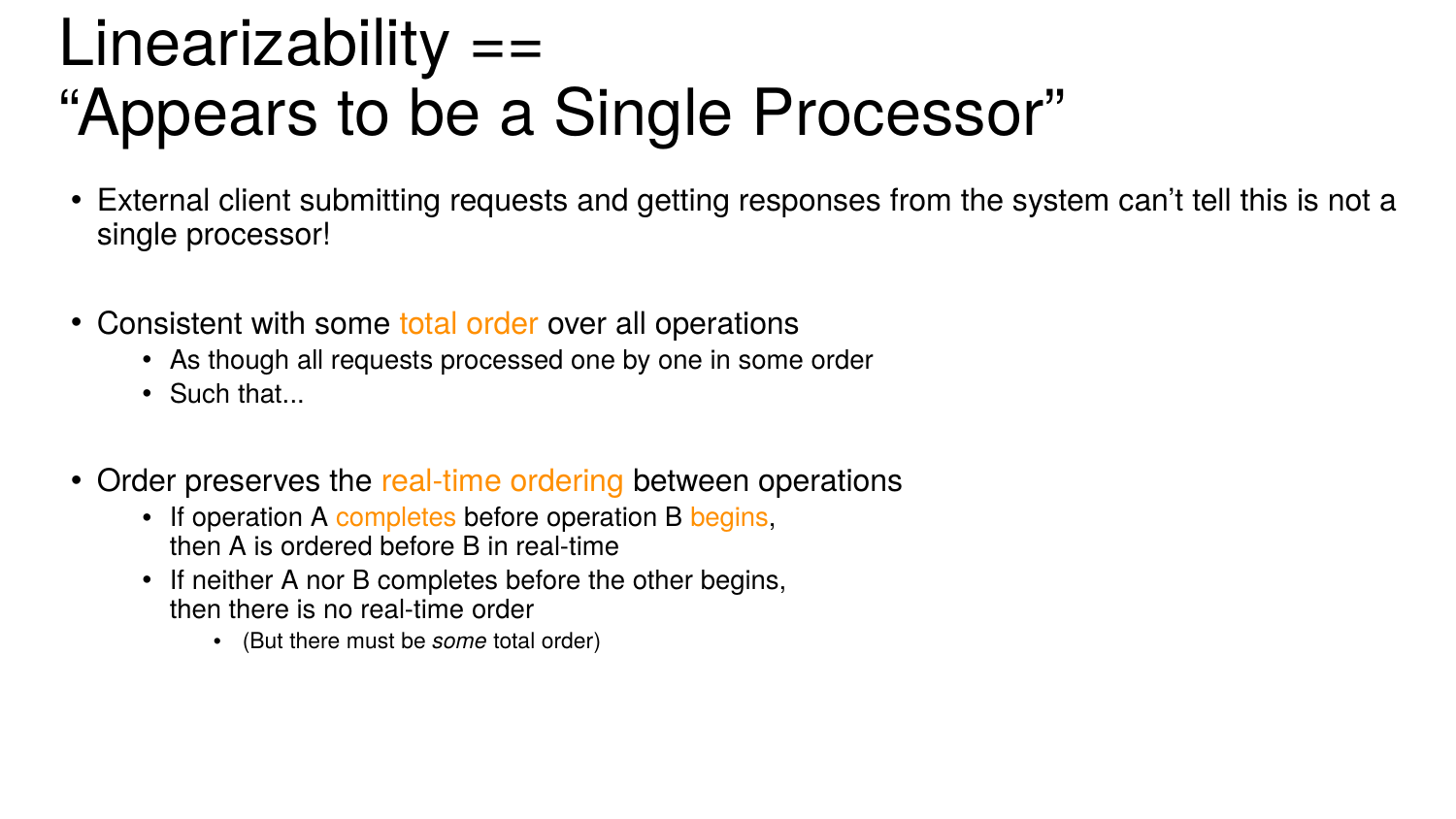

# Linearizability == “Appears to be a Single Processor”
External client submitting requests and getting responses from the system can’t tell this is not a single processor!

Consistent with some total order over all operations
As though all requests processed one by one in some order
Such that...

Order preserves the real-time ordering between operations
If operation A completes before operation B begins,
then A is ordered before B in real-time
If neither A nor B completes before the other begins,
then there is no real-time order
(But there must be some total order)